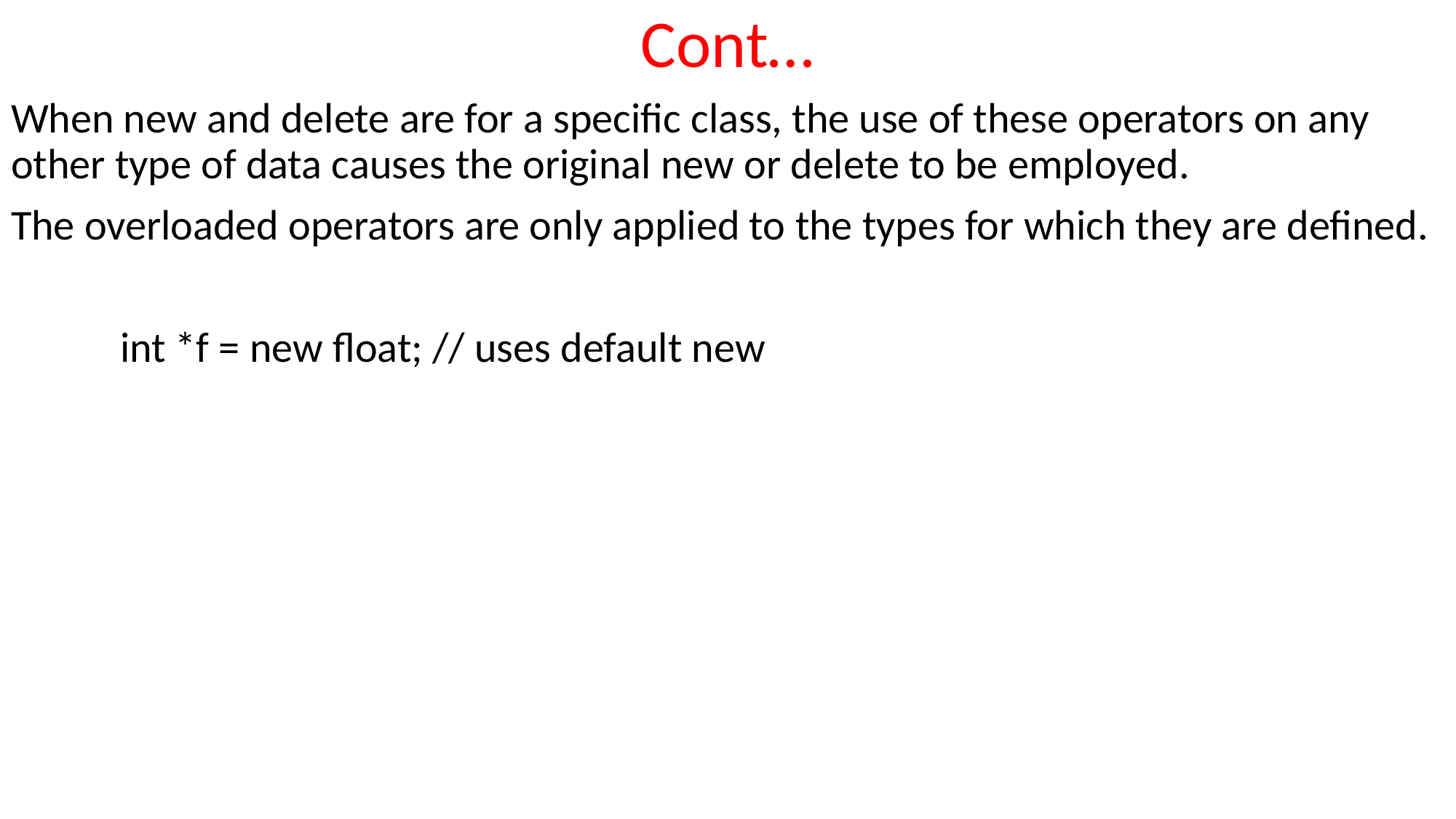

# Cont…
When new and delete are for a specific class, the use of these operators on any 	other type of data causes the original new or delete to be employed.
The overloaded operators are only applied to the types for which they are defined.

	int *f = new float; // uses default new